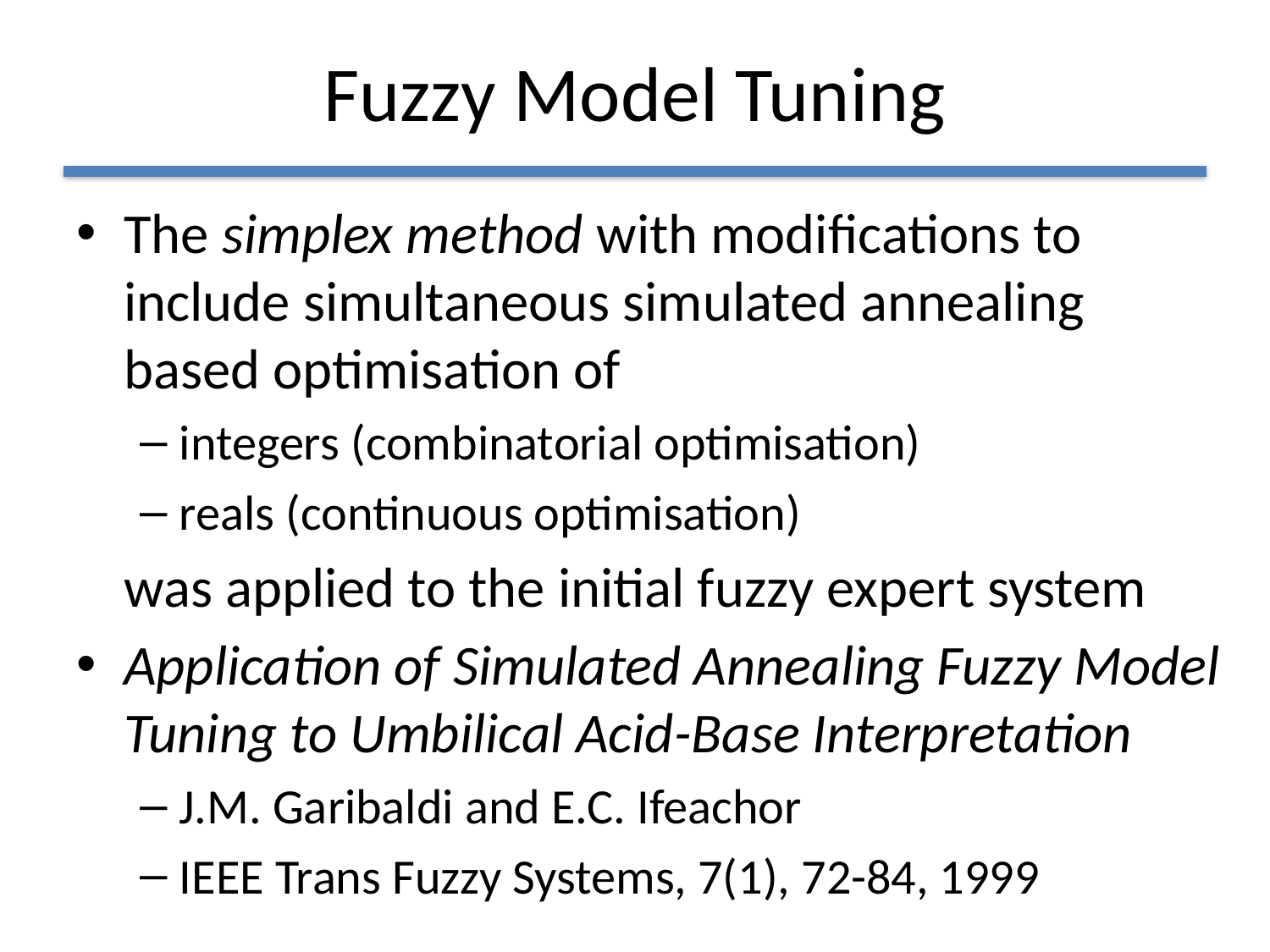

# Fuzzy Model Tuning
The simplex method with modifications to include simultaneous simulated annealing
based optimisation of
integers (combinatorial optimisation)
reals (continuous optimisation)
	was applied to the initial fuzzy expert system
Application of Simulated Annealing Fuzzy Model Tuning to Umbilical Acid-Base Interpretation
J.M. Garibaldi and E.C. Ifeachor
IEEE Trans Fuzzy Systems, 7(1), 72-84, 1999